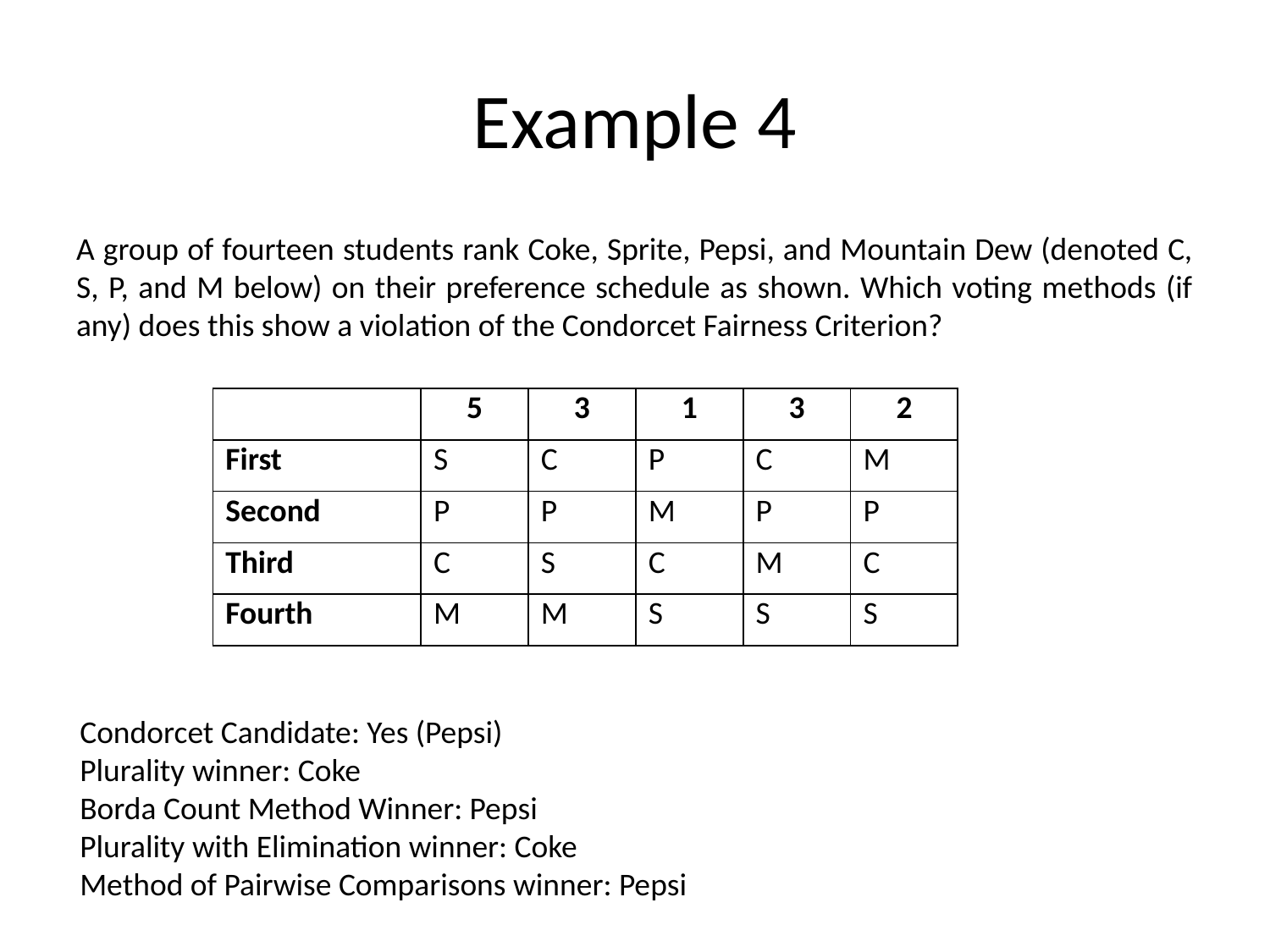

# Example 4
A group of fourteen students rank Coke, Sprite, Pepsi, and Mountain Dew (denoted C, S, P, and M below) on their preference schedule as shown. Which voting methods (if any) does this show a violation of the Condorcet Fairness Criterion?
|  | 5 | 3 | 1 | 3 | 2 |
| --- | --- | --- | --- | --- | --- |
| First | S | C | P | C | M |
| Second | P | P | M | P | P |
| Third | C | S | C | M | C |
| Fourth | M | M | S | S | S |
Condorcet Candidate: Yes (Pepsi)
Plurality winner: Coke
Borda Count Method Winner: Pepsi
Plurality with Elimination winner: Coke
Method of Pairwise Comparisons winner: Pepsi